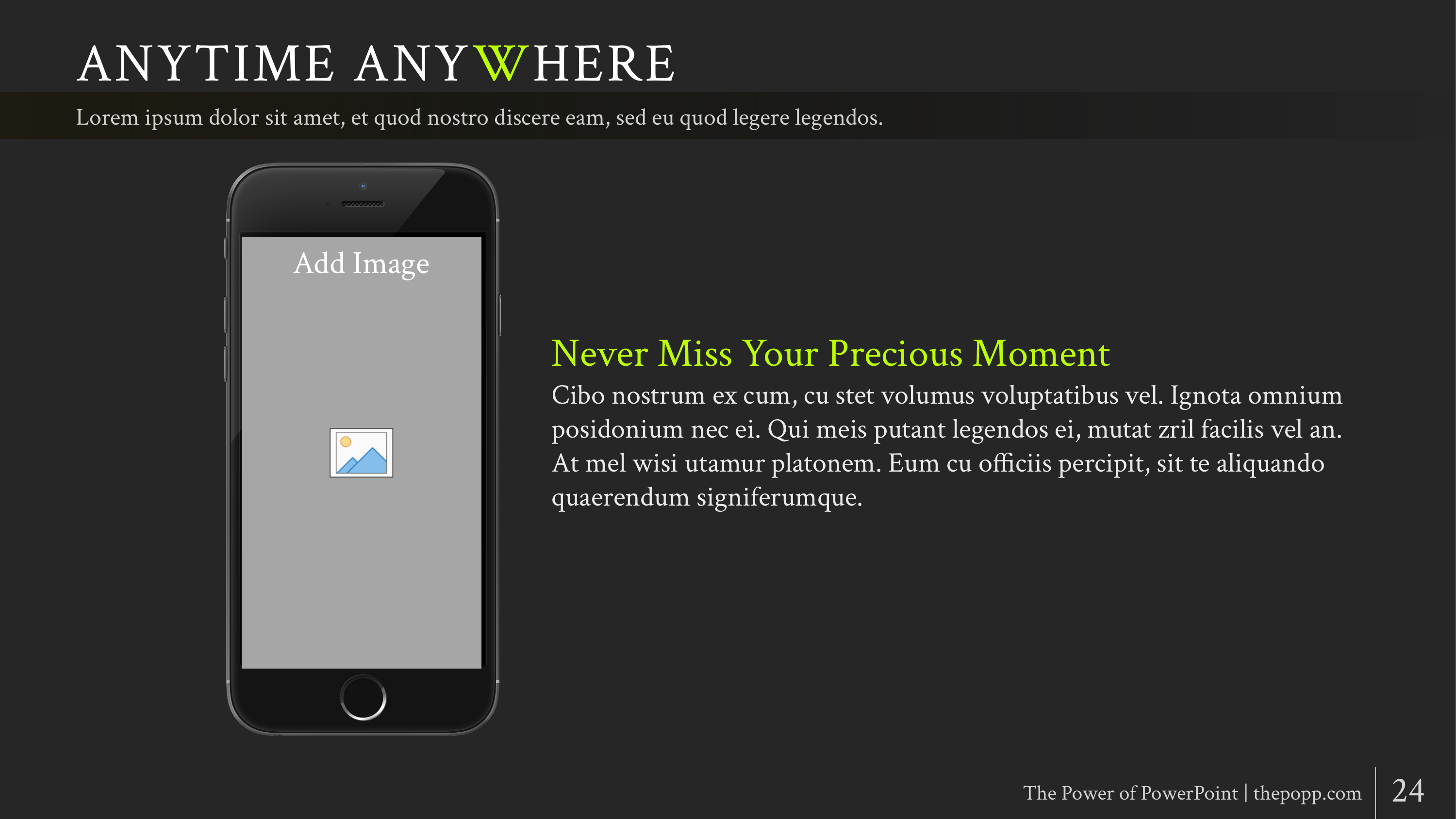

# ANYTIME ANYWHERE
Lorem ipsum dolor sit amet, et quod nostro discere eam, sed eu quod legere legendos.

Never Miss Your Precious Moment
Cibo nostrum ex cum, cu stet volumus voluptatibus vel. Ignota omnium posidonium nec ei. Qui meis putant legendos ei, mutat zril facilis vel an. At mel wisi utamur platonem. Eum cu officiis percipit, sit te aliquando quaerendum signiferumque.

The Power of PowerPoint | thepopp.com
24